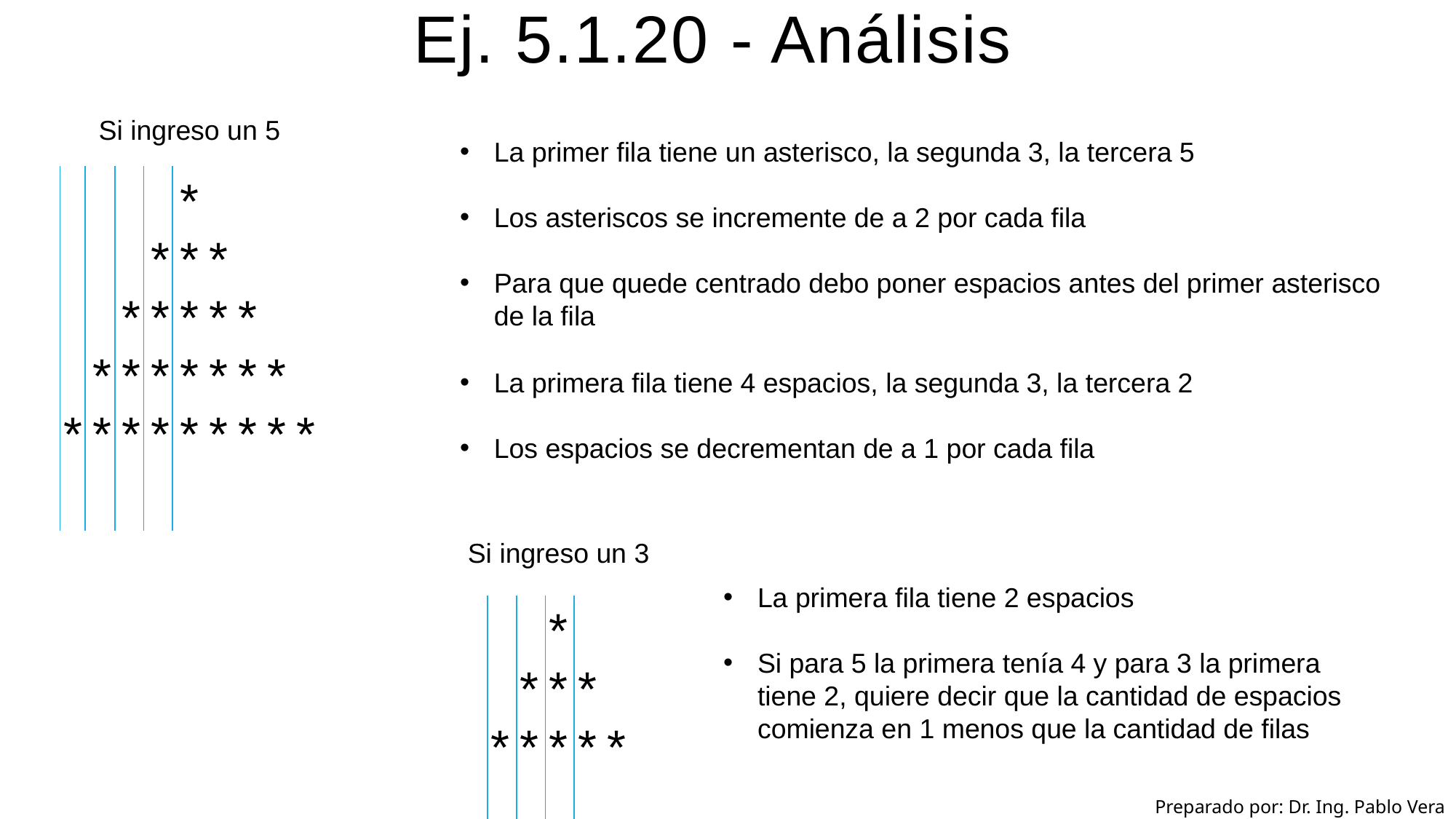

# Ej. 5.1.20 - Análisis
Si ingreso un 5
La primer fila tiene un asterisco, la segunda 3, la tercera 5

Los asteriscos se incremente de a 2 por cada fila

Para que quede centrado debo poner espacios antes del primer asterisco de la fila
*
***
*****
*******
*********
La primera fila tiene 4 espacios, la segunda 3, la tercera 2

Los espacios se decrementan de a 1 por cada fila

Si ingreso un 3
La primera fila tiene 2 espacios

Si para 5 la primera tenía 4 y para 3 la primera tiene 2, quiere decir que la cantidad de espacios comienza en 1 menos que la cantidad de filas
*
***
*****
Preparado por: Dr. Ing. Pablo Vera